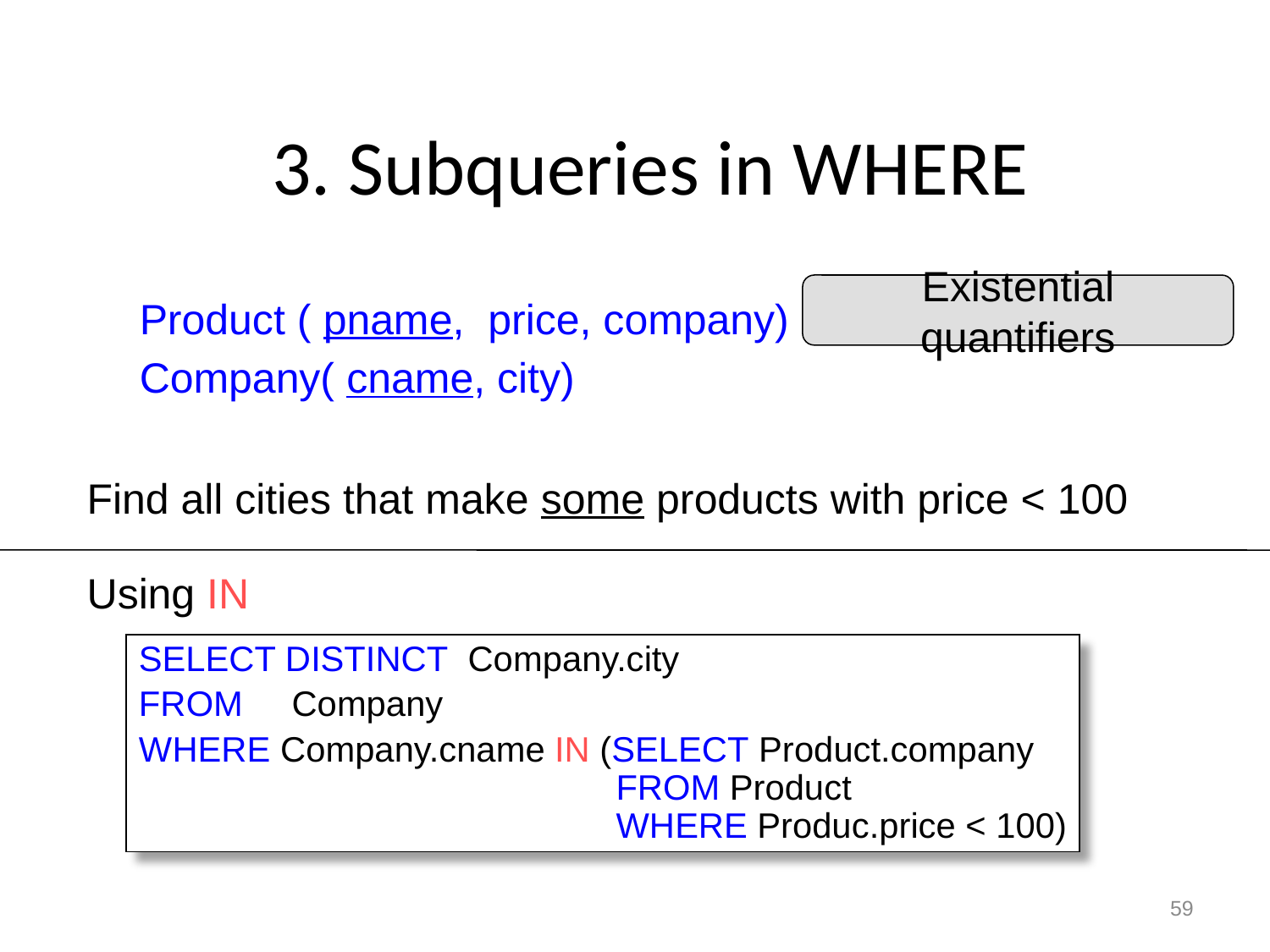

# 3. Subqueries in WHERE
Existential quantifiers
Product ( pname,  price, company)
Company( cname, city)
Find all cities that make some products with price < 100

Using IN
SELECT DISTINCT  Company.city
FROM     Company
WHERE Company.cname IN (SELECT Product.company
                                                 FROM Product
                                                 WHERE Produc.price < 100)

59